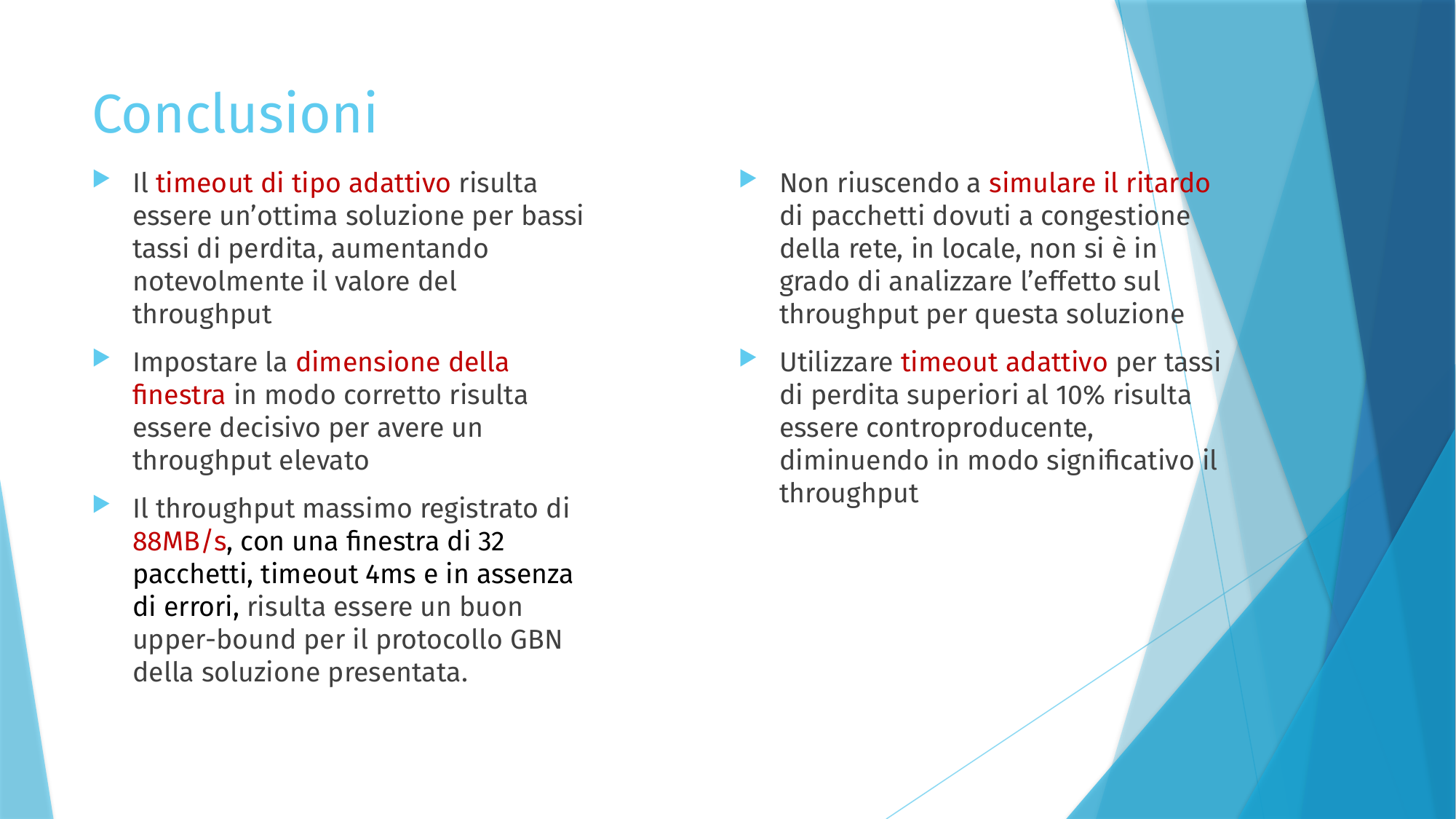

# Conclusioni
Il timeout di tipo adattivo risulta essere un’ottima soluzione per bassi tassi di perdita, aumentando notevolmente il valore del throughput
Impostare la dimensione della finestra in modo corretto risulta essere decisivo per avere un throughput elevato
Il throughput massimo registrato di 88MB/s, con una finestra di 32 pacchetti, timeout 4ms e in assenza di errori, risulta essere un buon upper-bound per il protocollo GBN della soluzione presentata.

Non riuscendo a simulare il ritardo di pacchetti dovuti a congestione della rete, in locale, non si è in grado di analizzare l’effetto sul throughput per questa soluzione
Utilizzare timeout adattivo per tassi di perdita superiori al 10% risulta essere controproducente, diminuendo in modo significativo il throughput